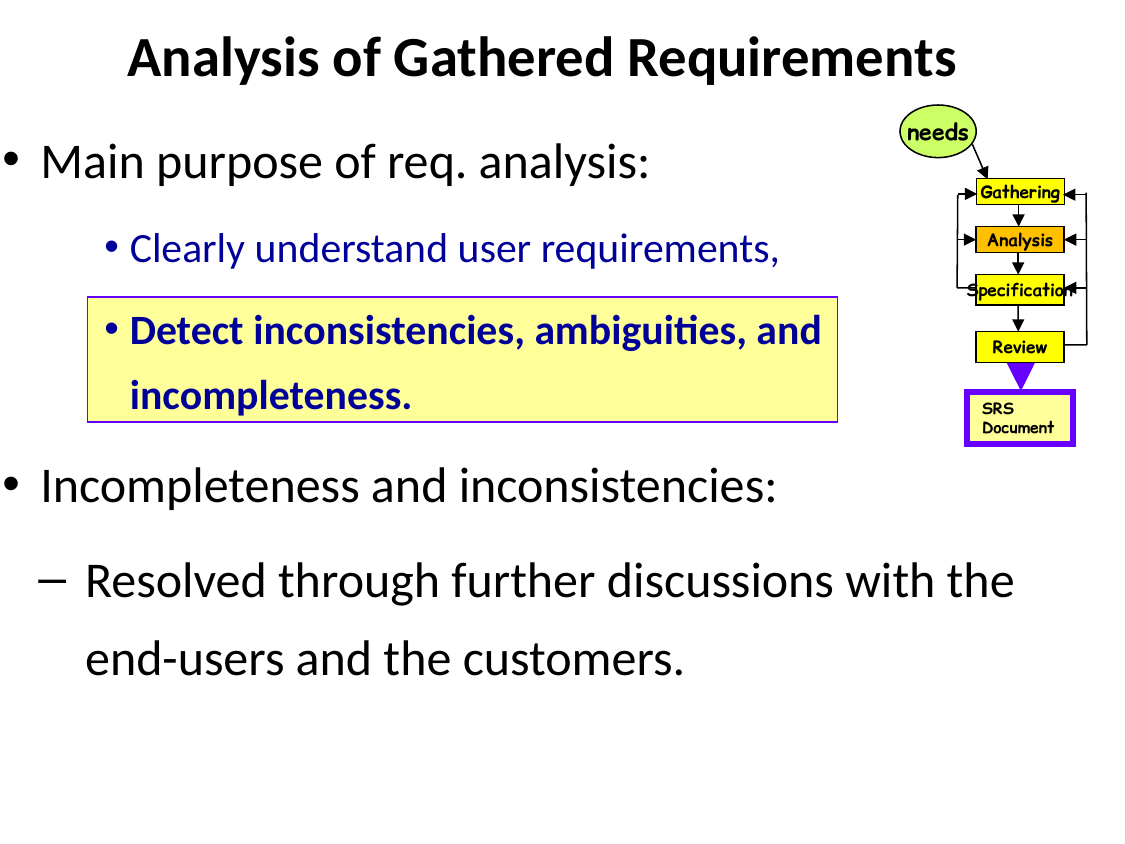

# Analysis of Gathered Requirements
Main purpose of req. analysis:
Clearly understand user requirements,
Detect inconsistencies, ambiguities, and incompleteness.
Incompleteness and inconsistencies:
Resolved through further discussions with the end-users and the customers.
needs

Gathering

Analysis

Specification

Review

SRS Document